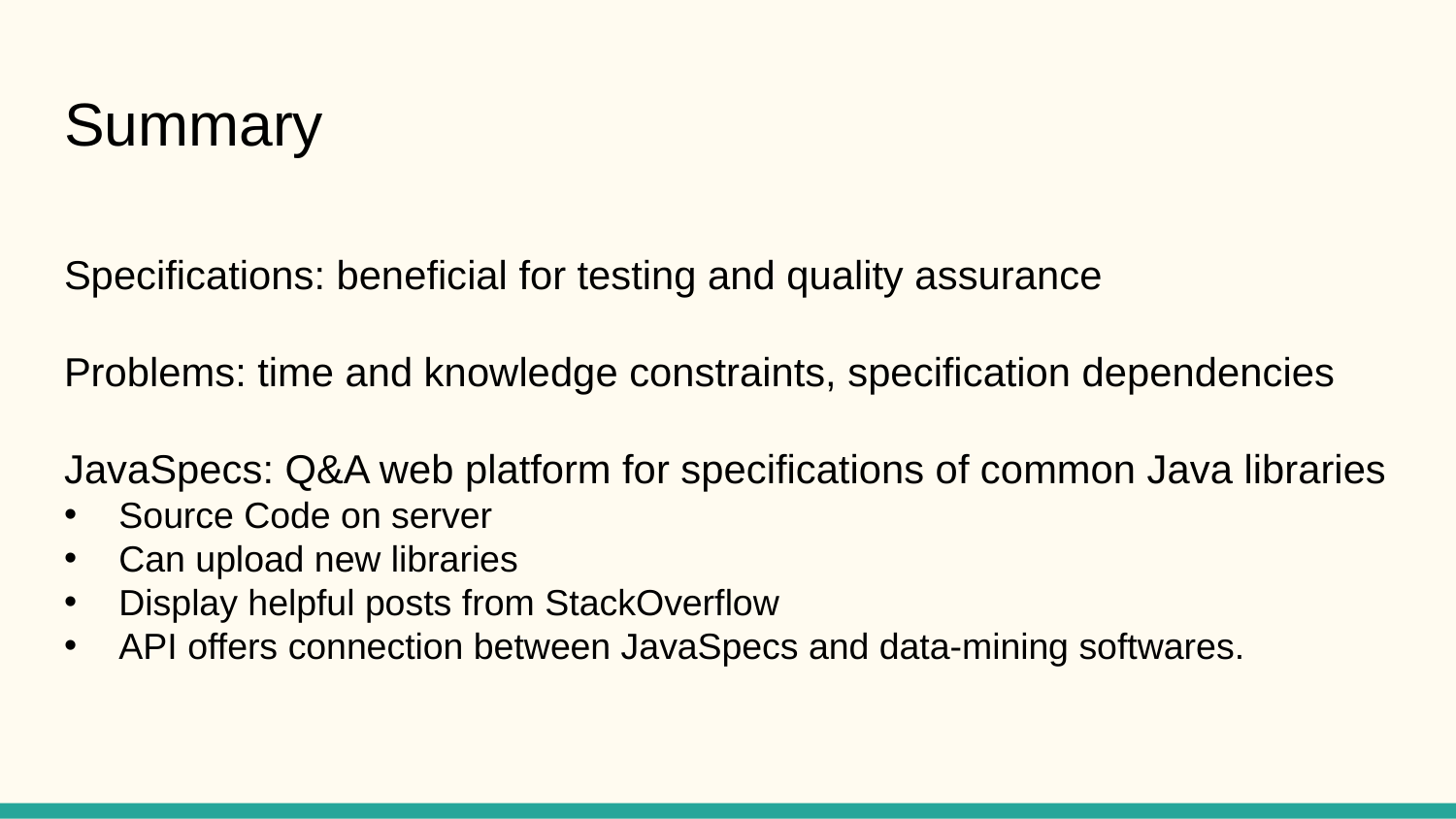

# Summary

Specifications: beneficial for testing and quality assurance

Problems: time and knowledge constraints, specification dependencies

JavaSpecs: Q&A web platform for specifications of common Java libraries
Source Code on server
Can upload new libraries
Display helpful posts from StackOverflow
API offers connection between JavaSpecs and data-mining softwares.